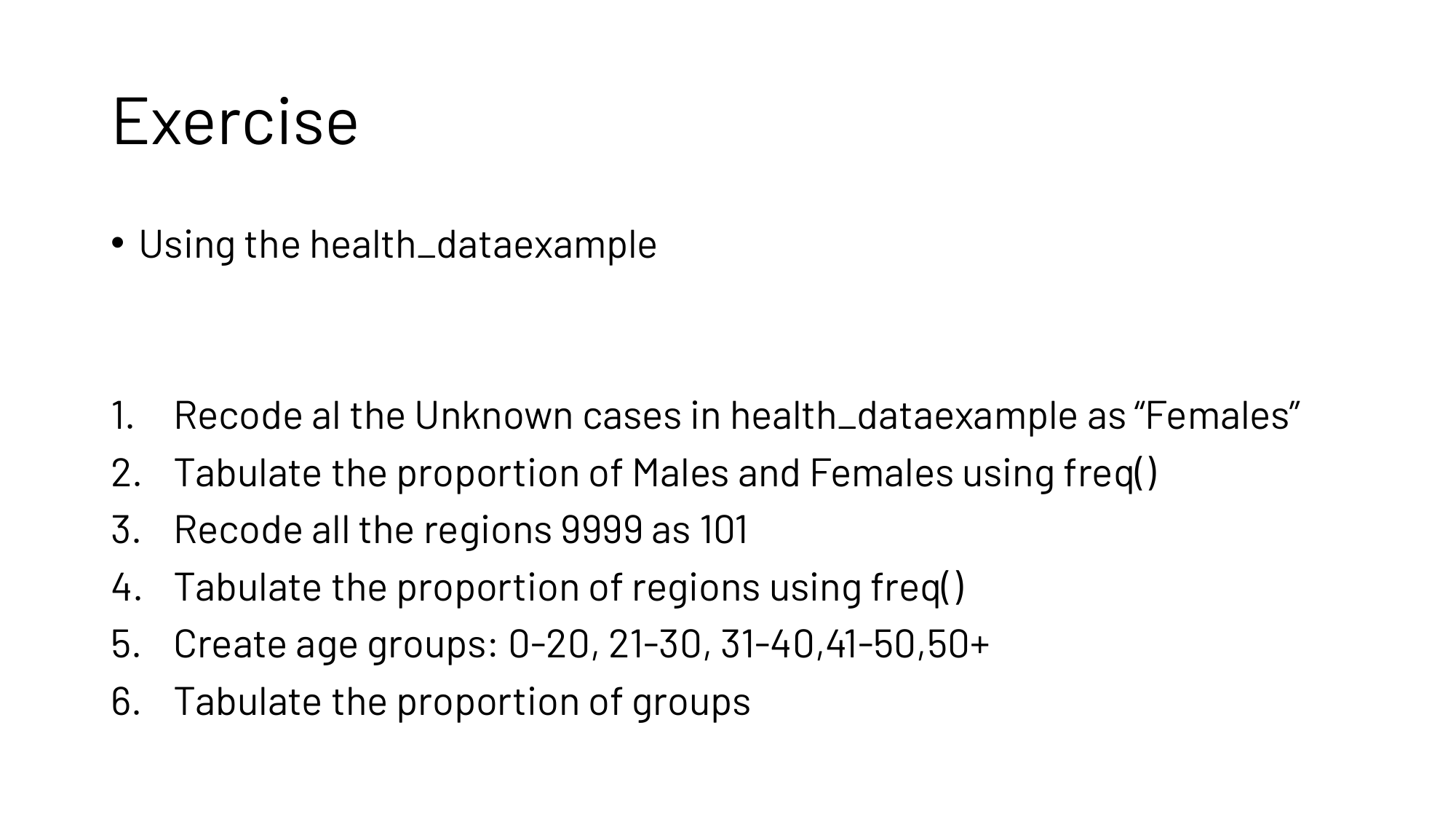

# Exercise
Using the health_dataexample

Recode al the Unknown cases in health_dataexample as “Females”
Tabulate the proportion of Males and Females using freq()
Recode all the regions 9999 as 101
Tabulate the proportion of regions using freq()
Create age groups: 0-20, 21-30, 31-40,41-50,50+
Tabulate the proportion of groups